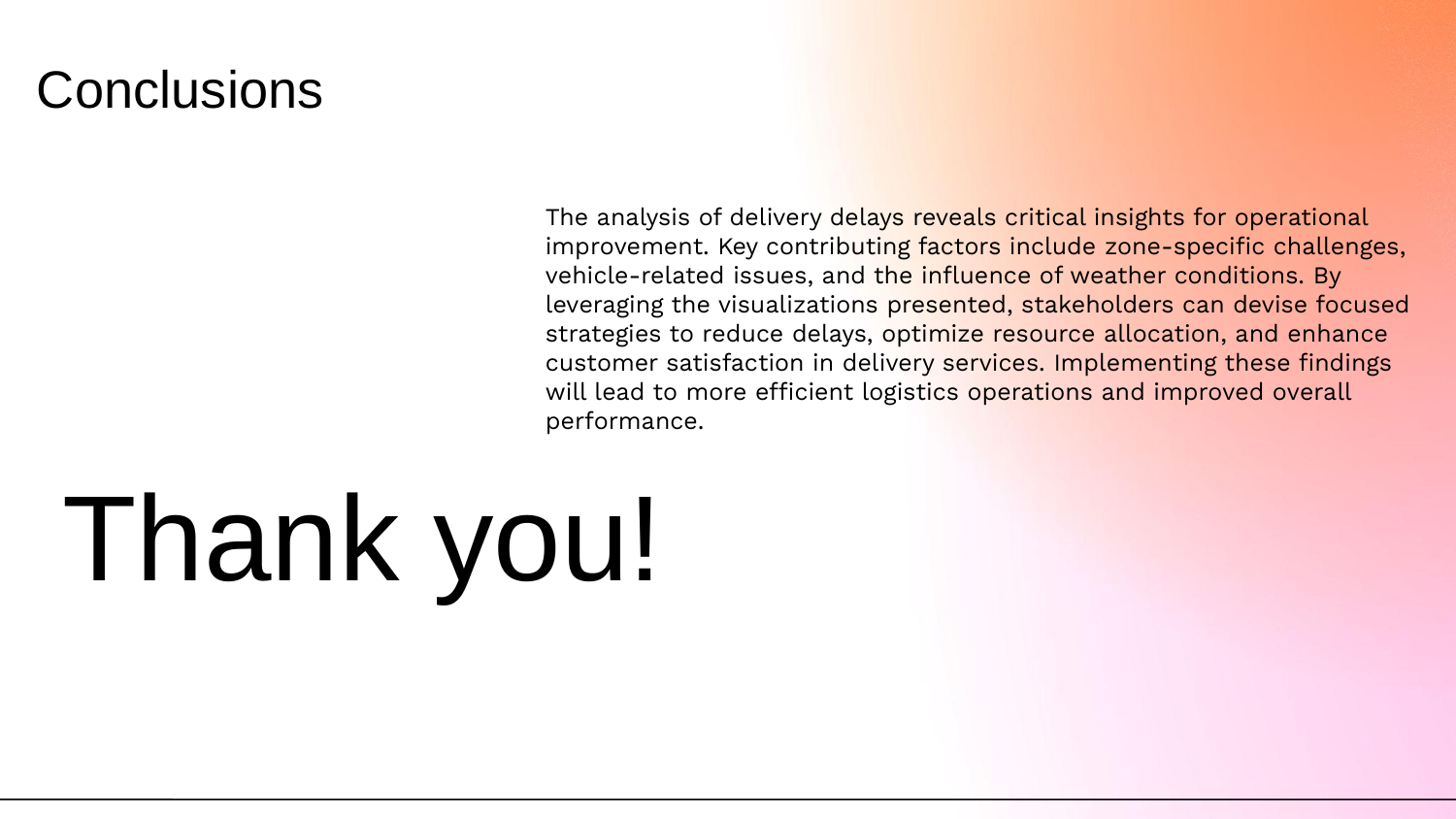

# Conclusions
The analysis of delivery delays reveals critical insights for operational improvement. Key contributing factors include zone-specific challenges, vehicle-related issues, and the influence of weather conditions. By leveraging the visualizations presented, stakeholders can devise focused strategies to reduce delays, optimize resource allocation, and enhance customer satisfaction in delivery services. Implementing these findings will lead to more efficient logistics operations and improved overall performance.
Thank you!